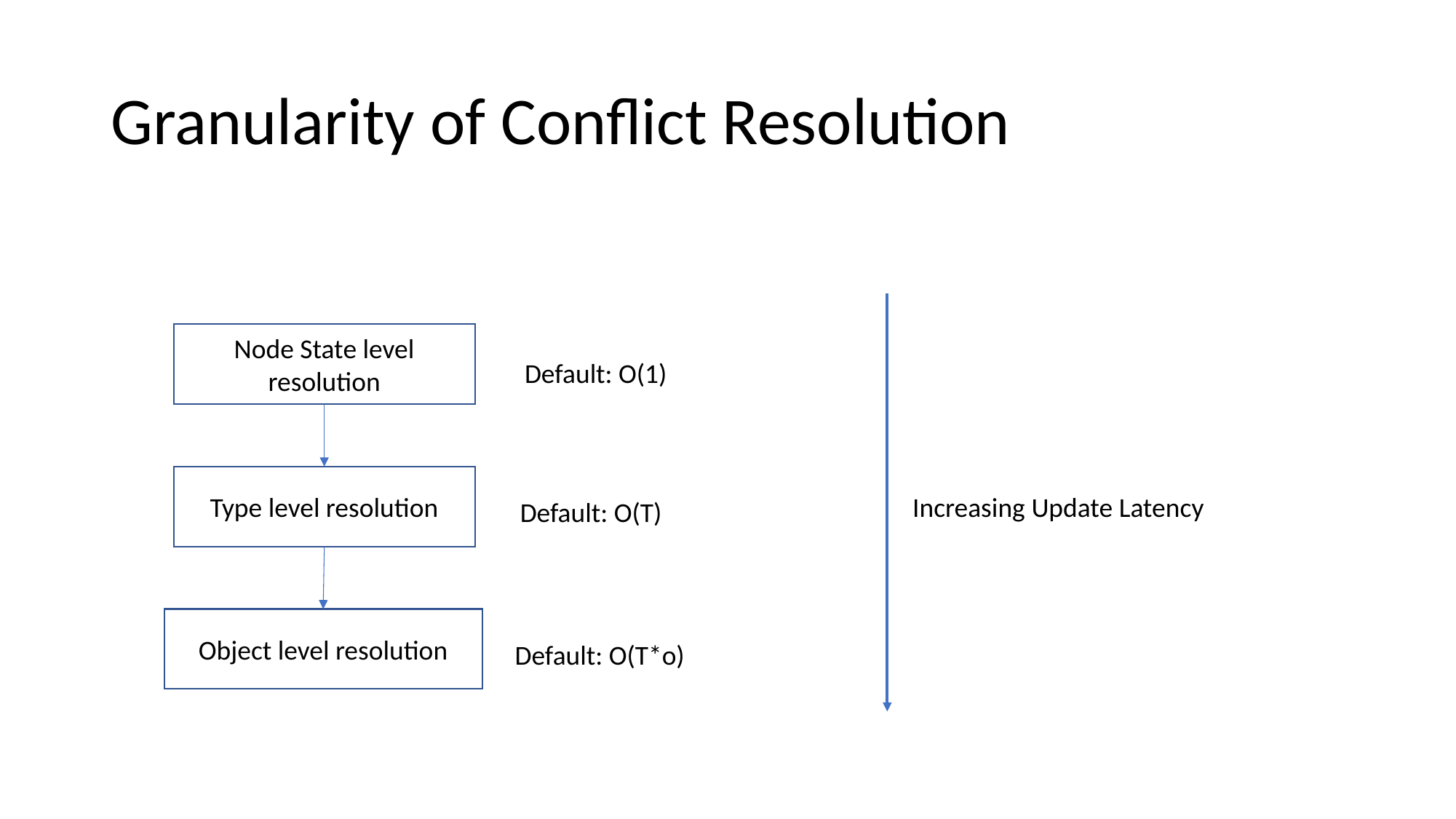

# Granularity of Conflict Resolution
Node State level resolution
Default: O(1)
Type level resolution
Increasing Update Latency
Default: O(T)
Object level resolution
Default: O(T*o)